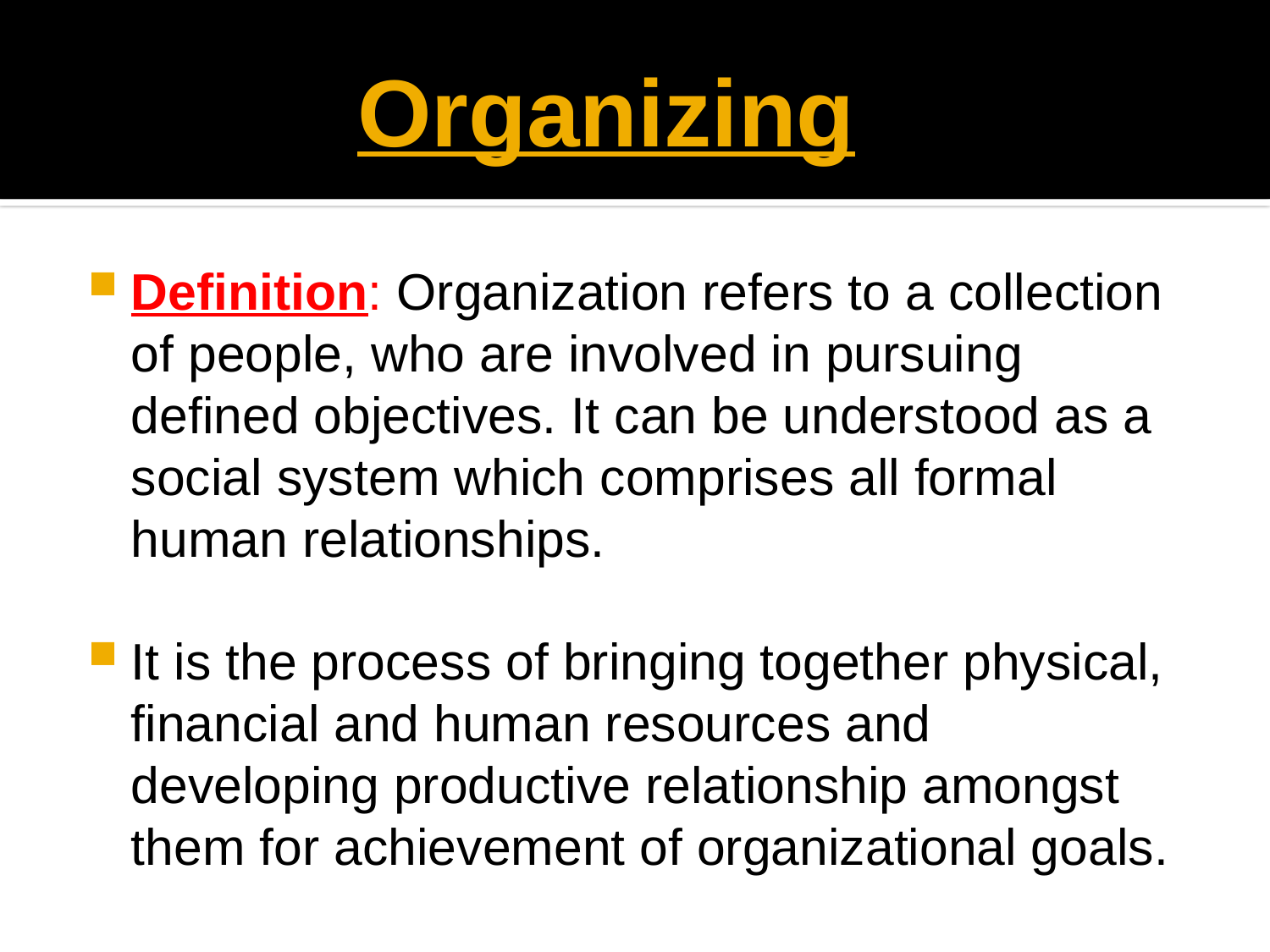

# Organizing
Definition: Organization refers to a collection of people, who are involved in pursuing defined objectives. It can be understood as a social system which comprises all formal human relationships.

It is the process of bringing together physical, financial and human resources and developing productive relationship amongst them for achievement of organizational goals.